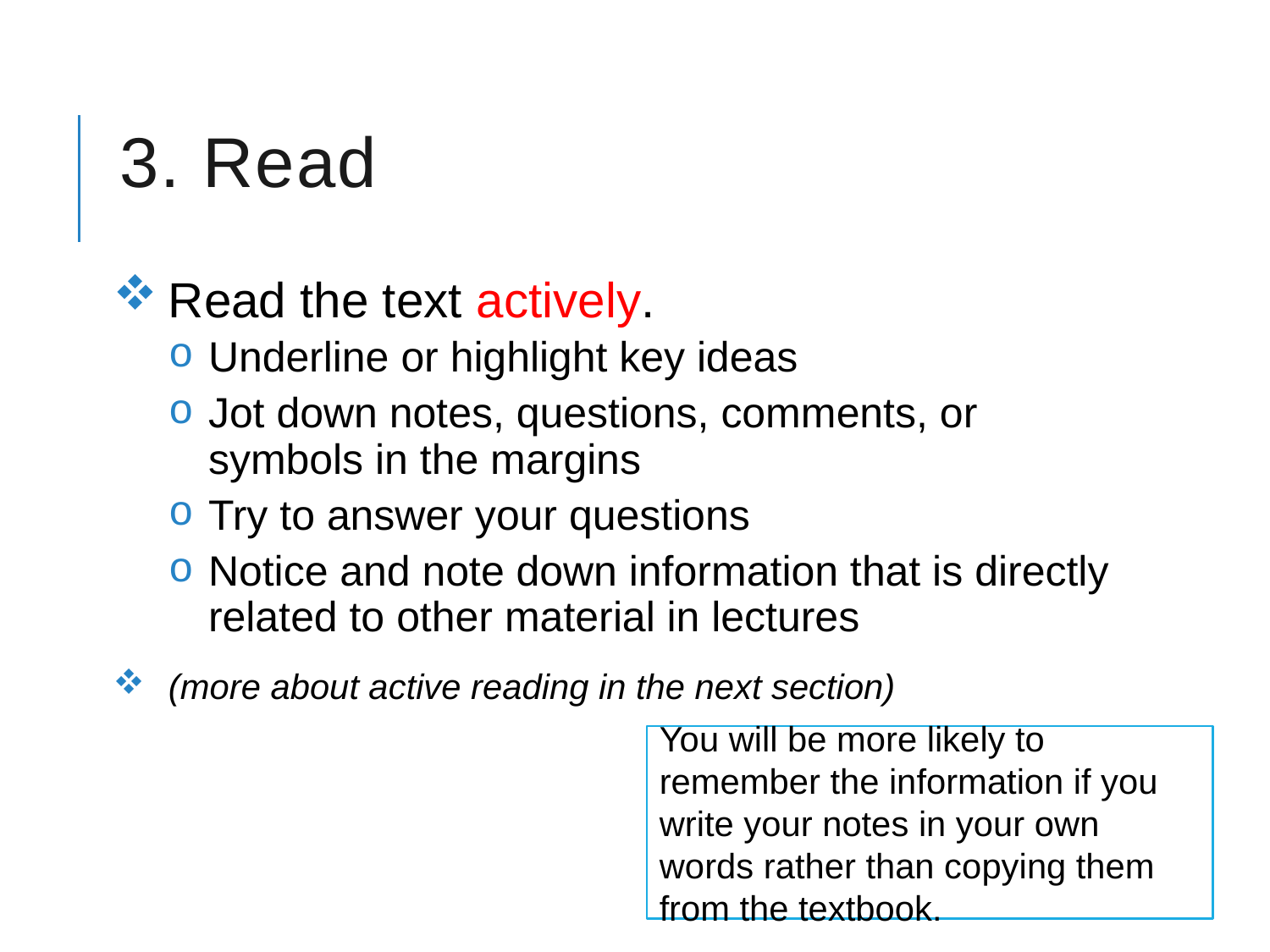

# 3. Read
Read the text actively.
Underline or highlight key ideas
Jot down notes, questions, comments, or symbols in the margins
Try to answer your questions
Notice and note down information that is directly related to other material in lectures
(more about active reading in the next section)
You will be more likely to remember the information if you write your notes in your own words rather than copying them from the textbook.